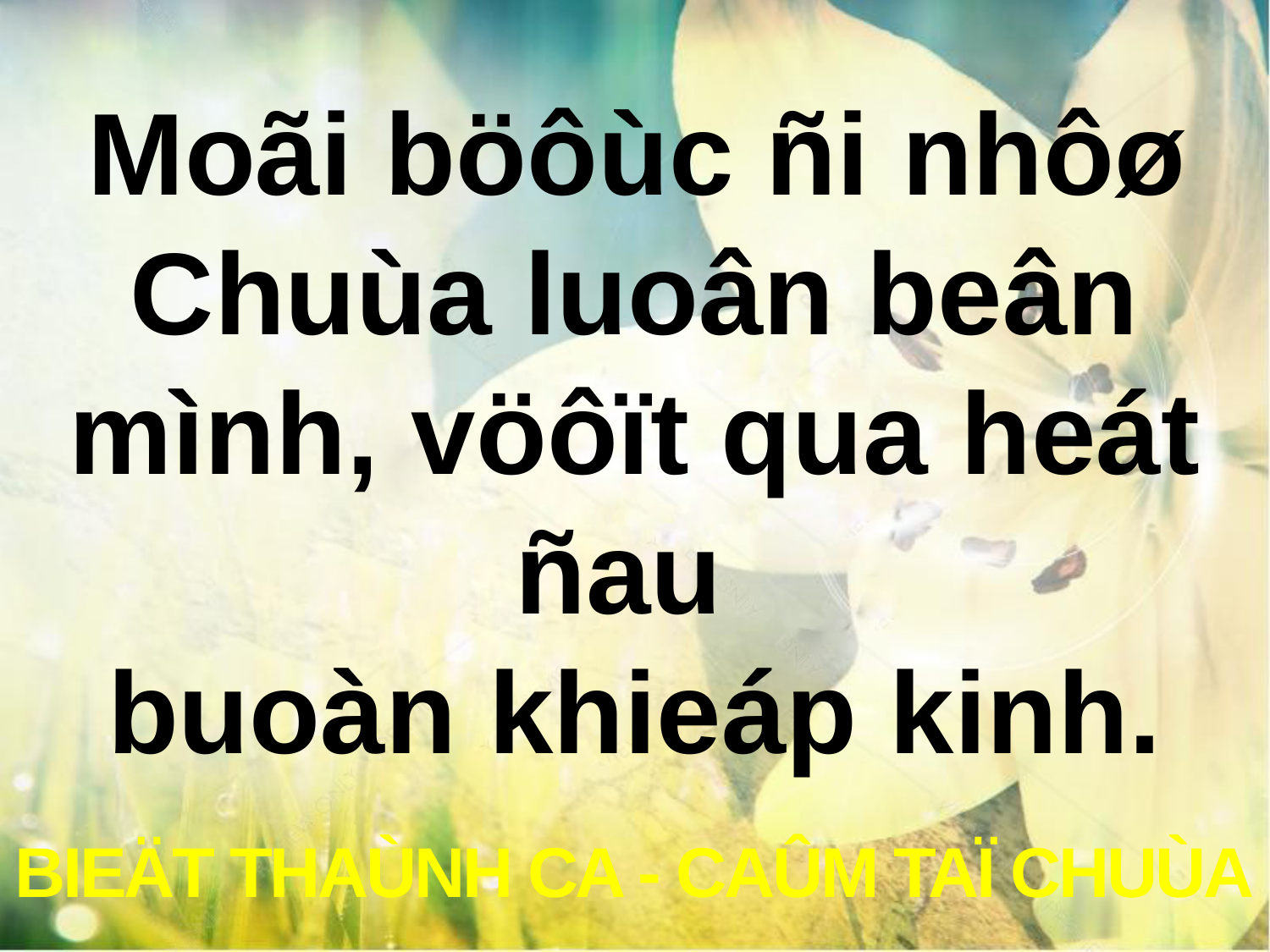

Moãi böôùc ñi nhôø
Chuùa luoân beân mình, vöôït qua heát ñau
buoàn khieáp kinh.
BIEÄT THAÙNH CA - CAÛM TAÏ CHUÙA